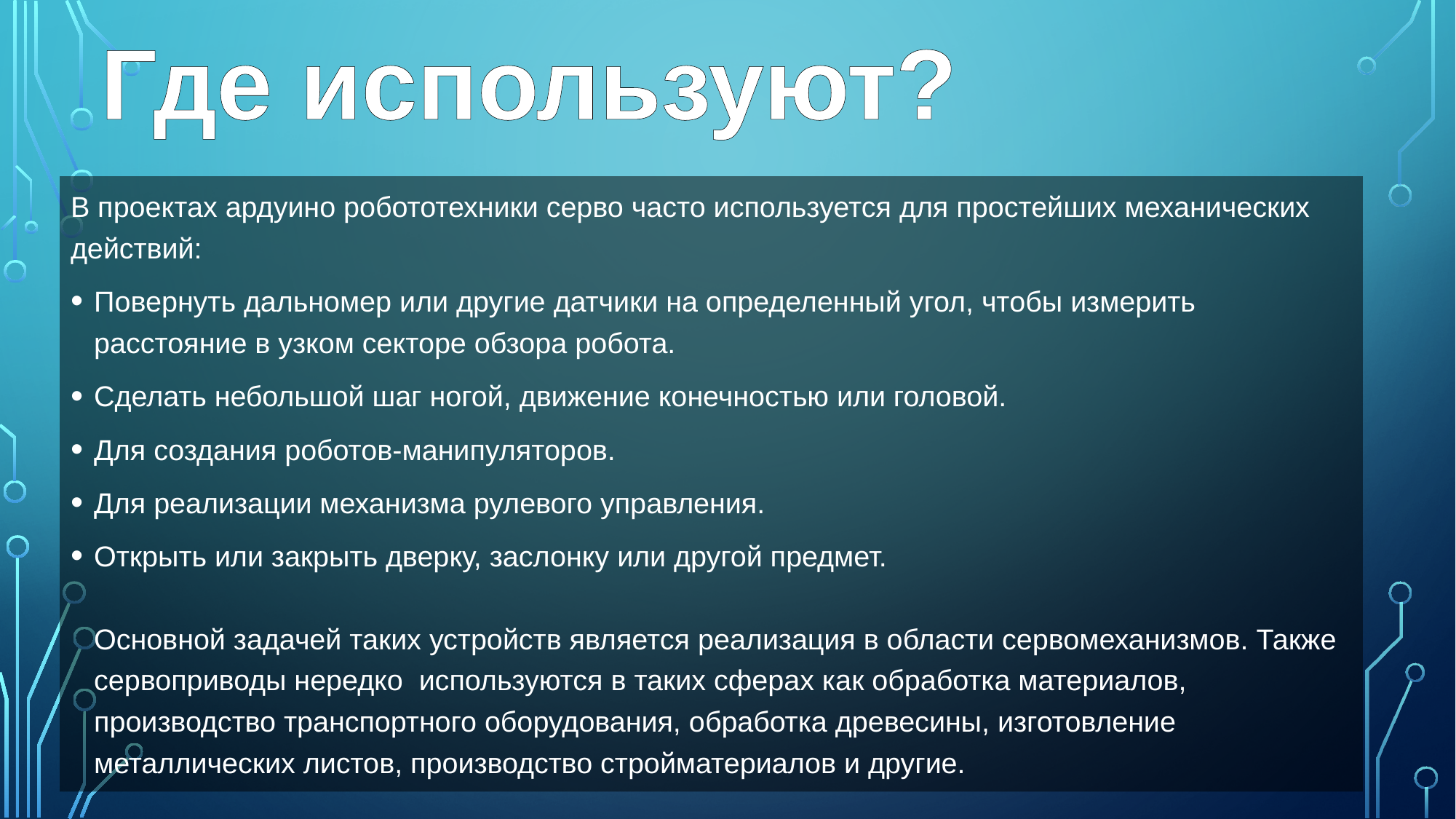

Где используют?
В проектах ардуино робототехники серво часто используется для простейших механических действий:
Повернуть дальномер или другие датчики на определенный угол, чтобы измерить расстояние в узком секторе обзора робота.
Сделать небольшой шаг ногой, движение конечностью или головой.
Для создания роботов-манипуляторов.
Для реализации механизма рулевого управления.
Открыть или закрыть дверку, заслонку или другой предмет.
Основной задачей таких устройств является реализация в области сервомеханизмов. Также сервоприводы нередко  используются в таких сферах как обработка материалов, производство транспортного оборудования, обработка древесины, изготовление металлических листов, производство стройматериалов и другие.